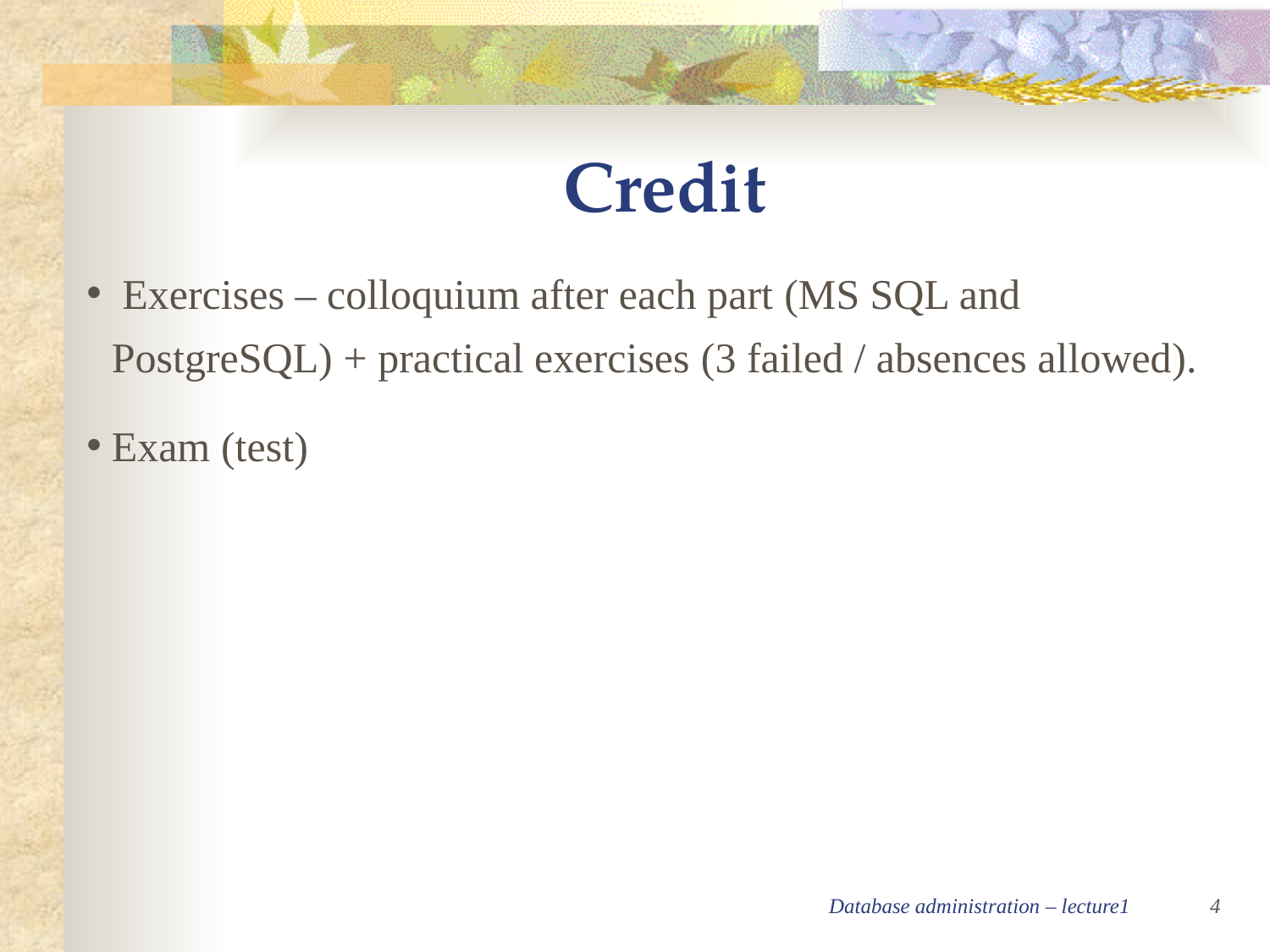

Credit
 Exercises – colloquium after each part (MS SQL and PostgreSQL) + practical exercises (3 failed / absences allowed).
Exam (test)